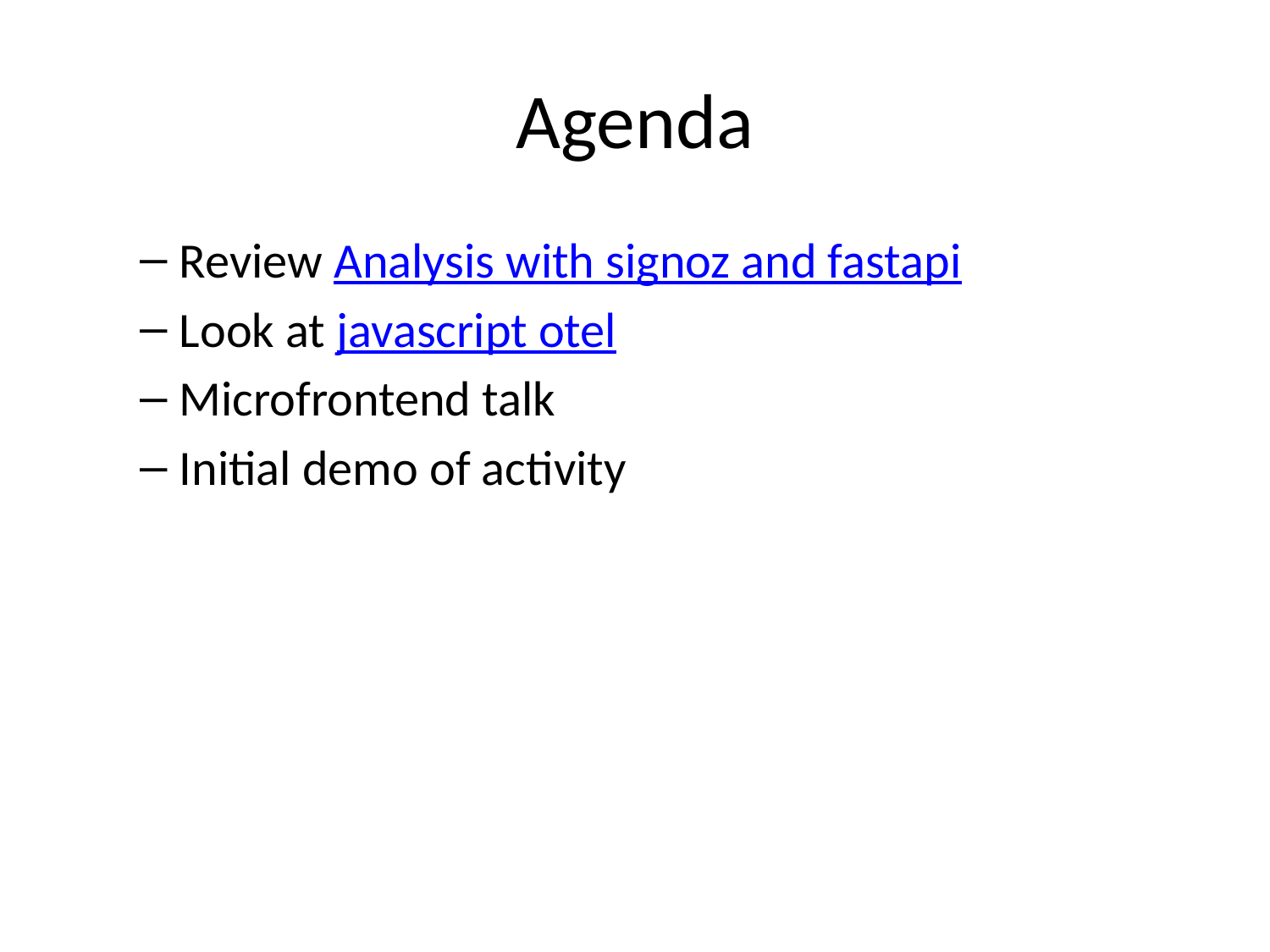

# Agenda
Review Analysis with signoz and fastapi
Look at javascript otel
Microfrontend talk
Initial demo of activity